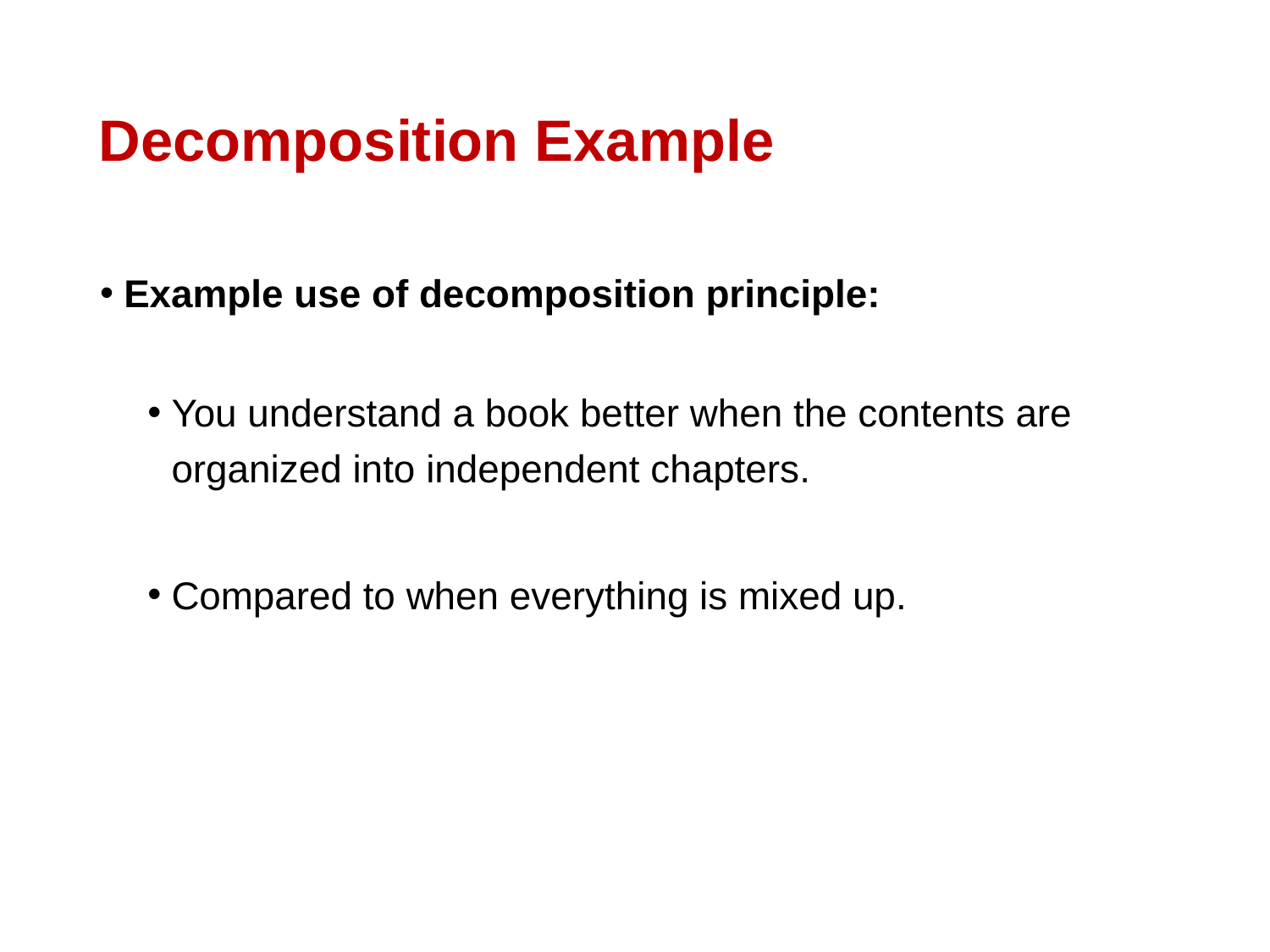

# Decomposition Example
Example use of decomposition principle:

You understand a book better when the contents are organized into independent chapters.

Compared to when everything is mixed up.